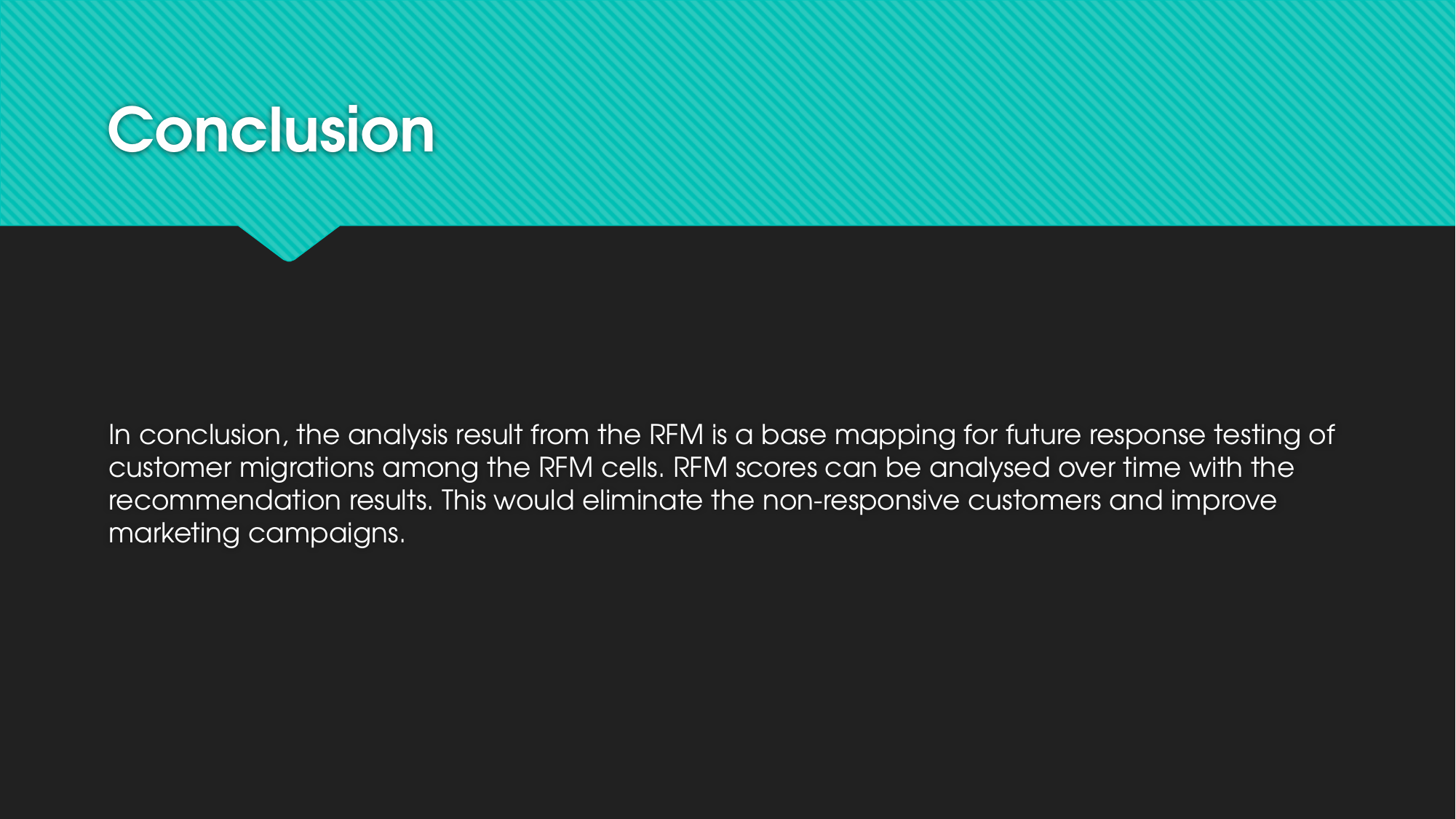

# Conclusion
In conclusion, the analysis result from the RFM is a base mapping for future response testing of customer migrations among the RFM cells. RFM scores can be analysed over time with the recommendation results. This would eliminate the non-responsive customers and improve marketing campaigns.